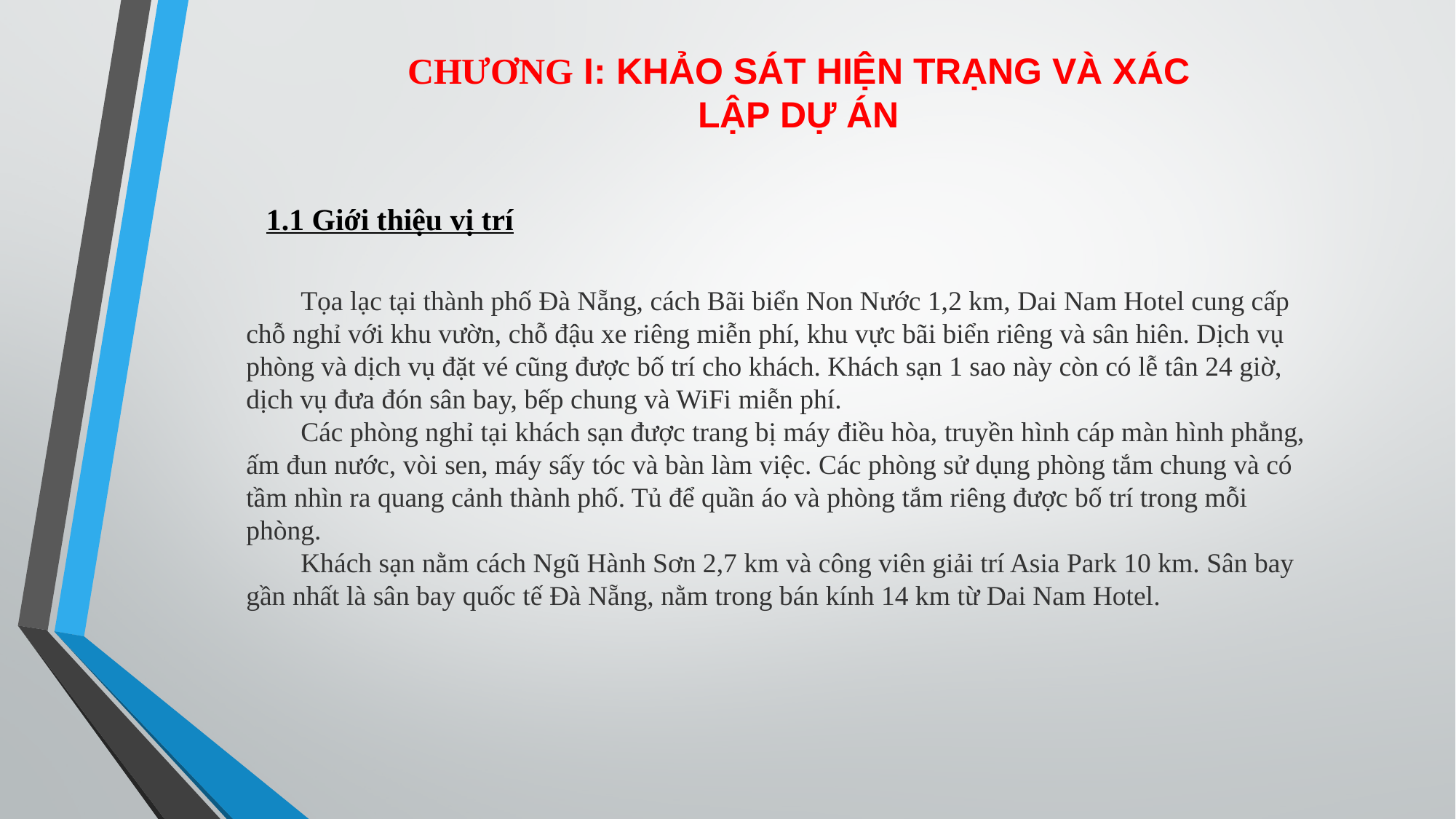

CHƯƠNG I: KHẢO SÁT HIỆN TRẠNG VÀ XÁC LẬP DỰ ÁN
1.1 Giới thiệu vị trí
Tọa lạc tại thành phố Đà Nẵng, cách Bãi biển Non Nước 1,2 km, Dai Nam Hotel cung cấp chỗ nghỉ với khu vườn, chỗ đậu xe riêng miễn phí, khu vực bãi biển riêng và sân hiên. Dịch vụ phòng và dịch vụ đặt vé cũng được bố trí cho khách. Khách sạn 1 sao này còn có lễ tân 24 giờ, dịch vụ đưa đón sân bay, bếp chung và WiFi miễn phí.
Các phòng nghỉ tại khách sạn được trang bị máy điều hòa, truyền hình cáp màn hình phẳng, ấm đun nước, vòi sen, máy sấy tóc và bàn làm việc. Các phòng sử dụng phòng tắm chung và có tầm nhìn ra quang cảnh thành phố. Tủ để quần áo và phòng tắm riêng được bố trí trong mỗi phòng.
Khách sạn nằm cách Ngũ Hành Sơn 2,7 km và công viên giải trí Asia Park 10 km. Sân bay gần nhất là sân bay quốc tế Đà Nẵng, nằm trong bán kính 14 km từ Dai Nam Hotel.